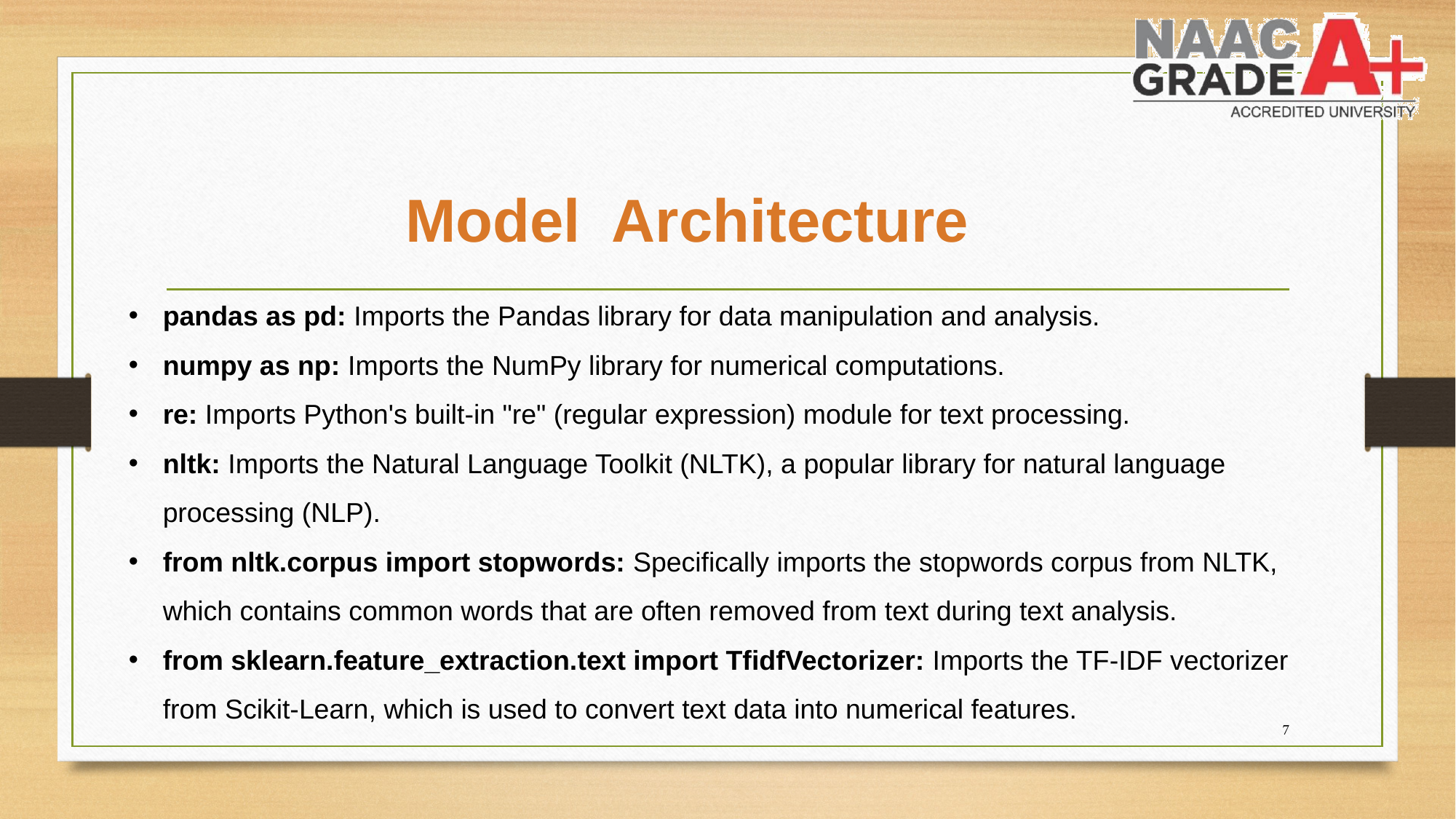

Model  Architecture
pandas as pd: Imports the Pandas library for data manipulation and analysis.
numpy as np: Imports the NumPy library for numerical computations.
re: Imports Python's built-in "re" (regular expression) module for text processing.
nltk: Imports the Natural Language Toolkit (NLTK), a popular library for natural language processing (NLP).
from nltk.corpus import stopwords: Specifically imports the stopwords corpus from NLTK, which contains common words that are often removed from text during text analysis.
from sklearn.feature_extraction.text import TfidfVectorizer: Imports the TF-IDF vectorizer from Scikit-Learn, which is used to convert text data into numerical features.
7